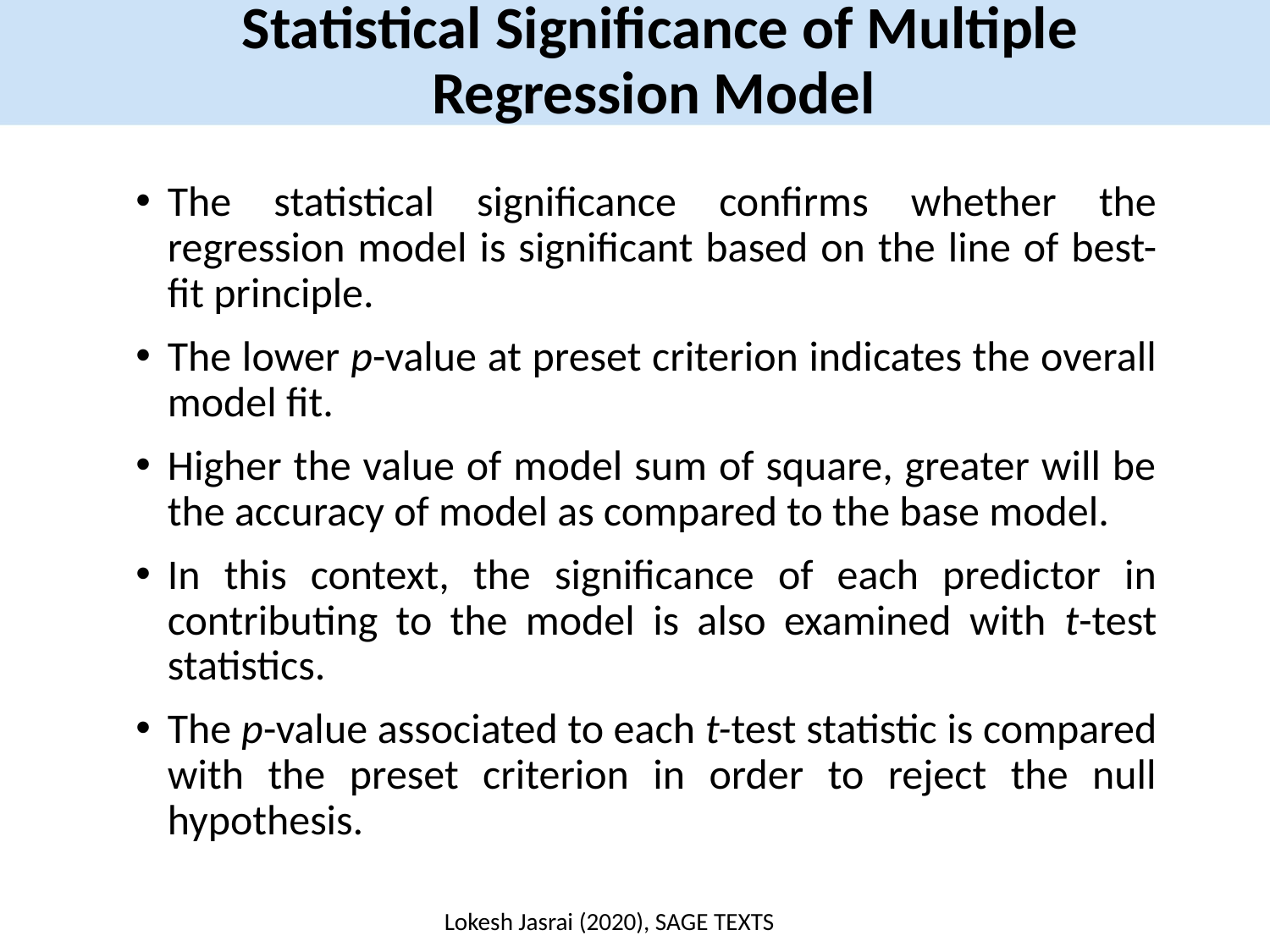

Statistical Significance of Multiple Regression Model
The statistical significance confirms whether the regression model is significant based on the line of best-fit principle.
The lower p-value at preset criterion indicates the overall model fit.
Higher the value of model sum of square, greater will be the accuracy of model as compared to the base model.
In this context, the significance of each predictor in contributing to the model is also examined with t-test statistics.
The p-value associated to each t-test statistic is compared with the preset criterion in order to reject the null hypothesis.
Lokesh Jasrai (2020), SAGE TEXTS